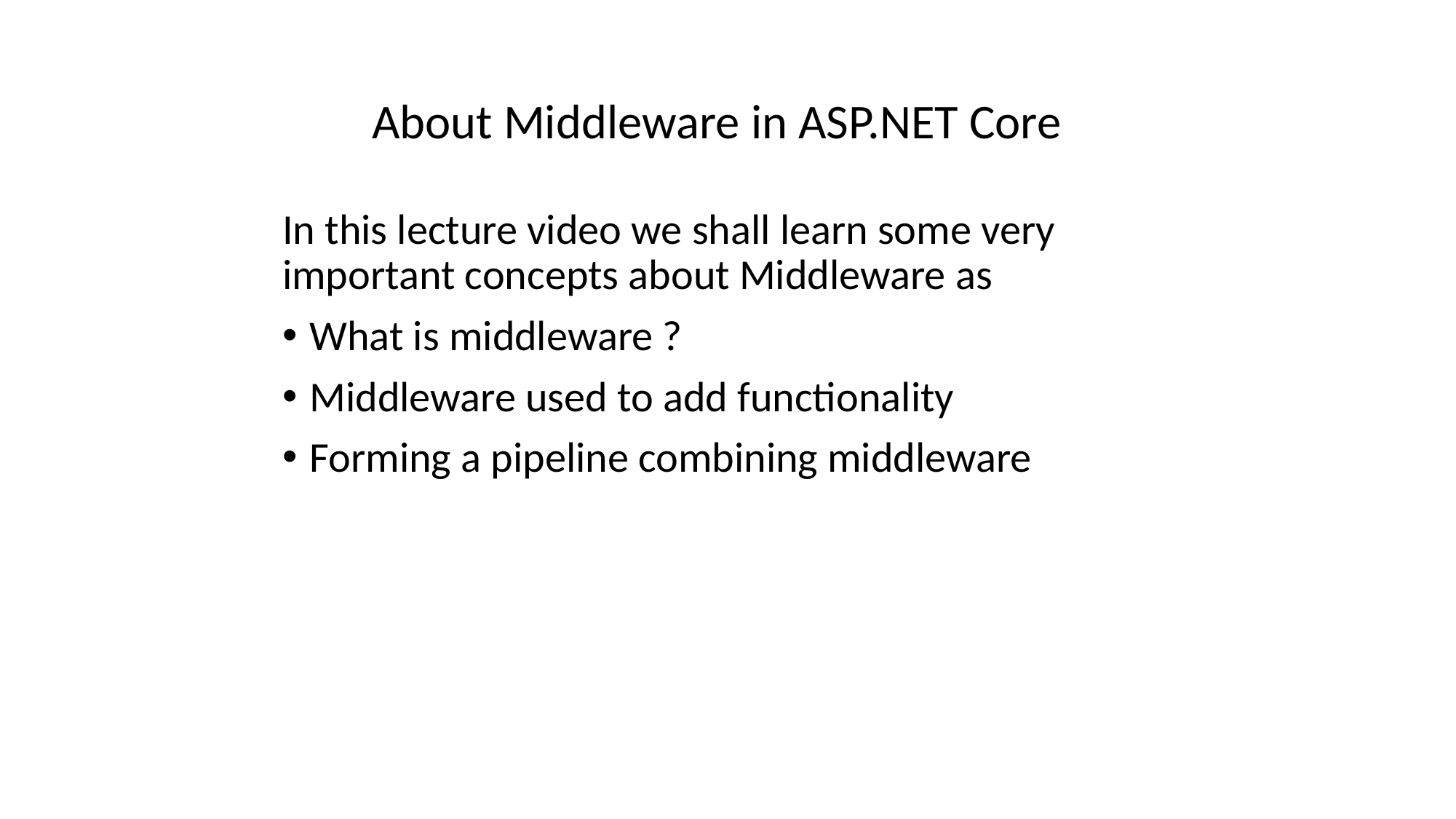

# About Middleware in ASP.NET Core
In this lecture video we shall learn some very important concepts about Middleware as
What is middleware ?
Middleware used to add functionality
Forming a pipeline combining middleware